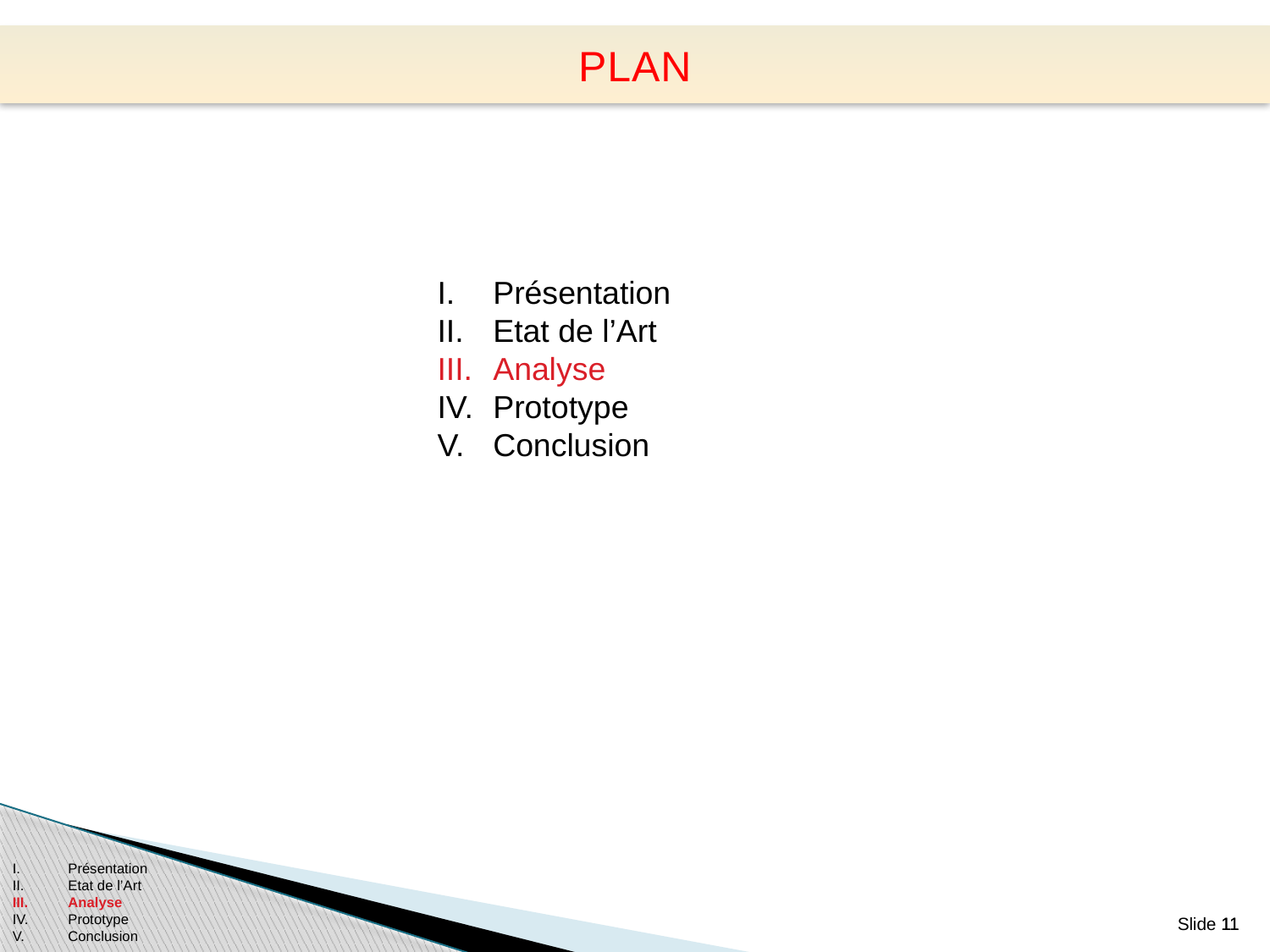

PLAN
Présentation
Etat de l’Art
Analyse
Prototype
Conclusion
Présentation
Etat de l’Art
Analyse
Prototype
Conclusion
Slide 11
11